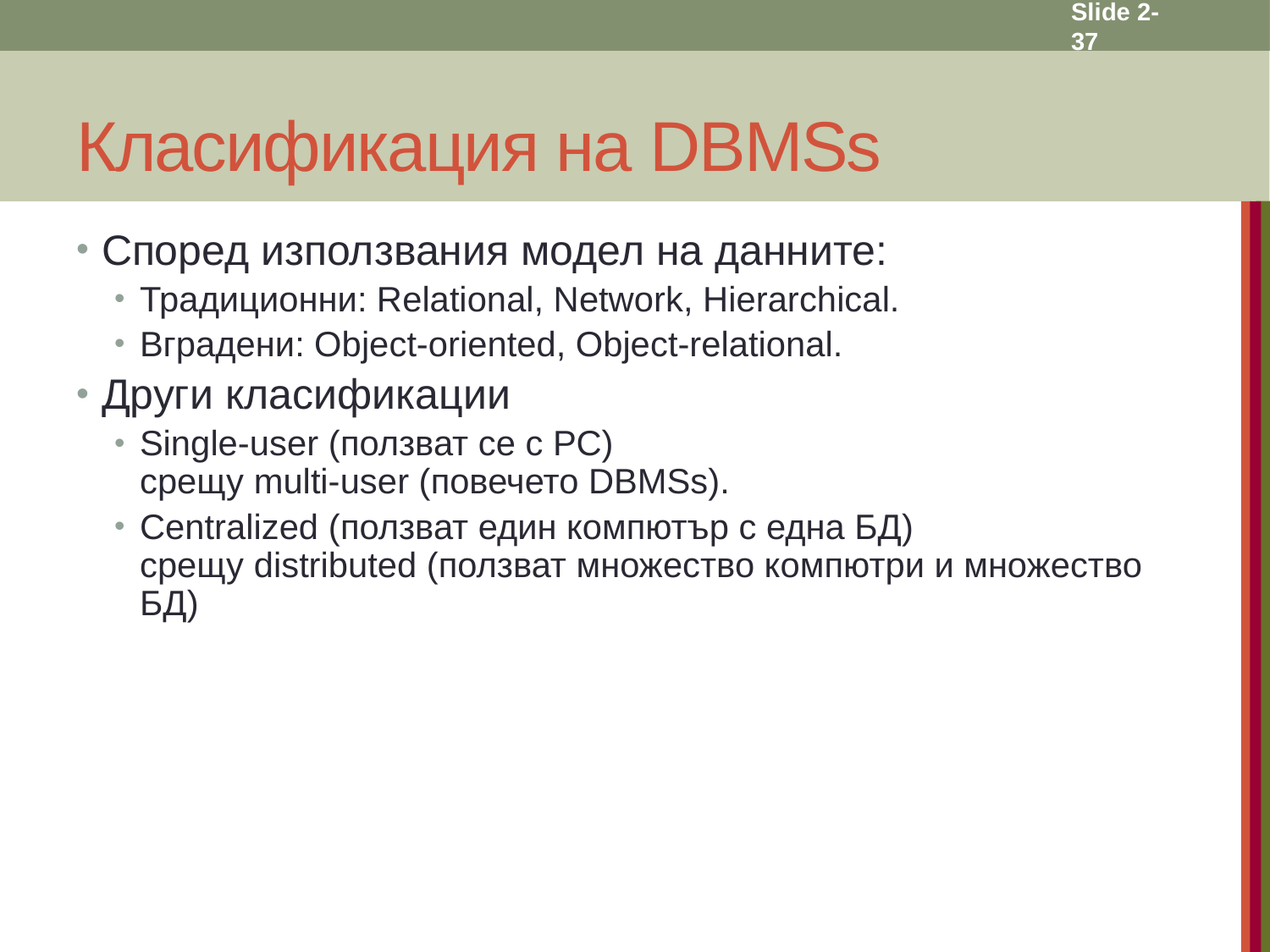

Slide 2- 37
# Класификация на DBMSs
Според използвания модел на данните:
Традиционни: Relational, Network, Hierarchical.
Вградени: Object-oriented, Object-relational.
Други класификации
Single-user (ползват се с РС)
срещу multi-user (повечето DBMSs).
Centralized (ползват един компютър с една БД)
срещу distributed (ползват множество компютри и множество БД)